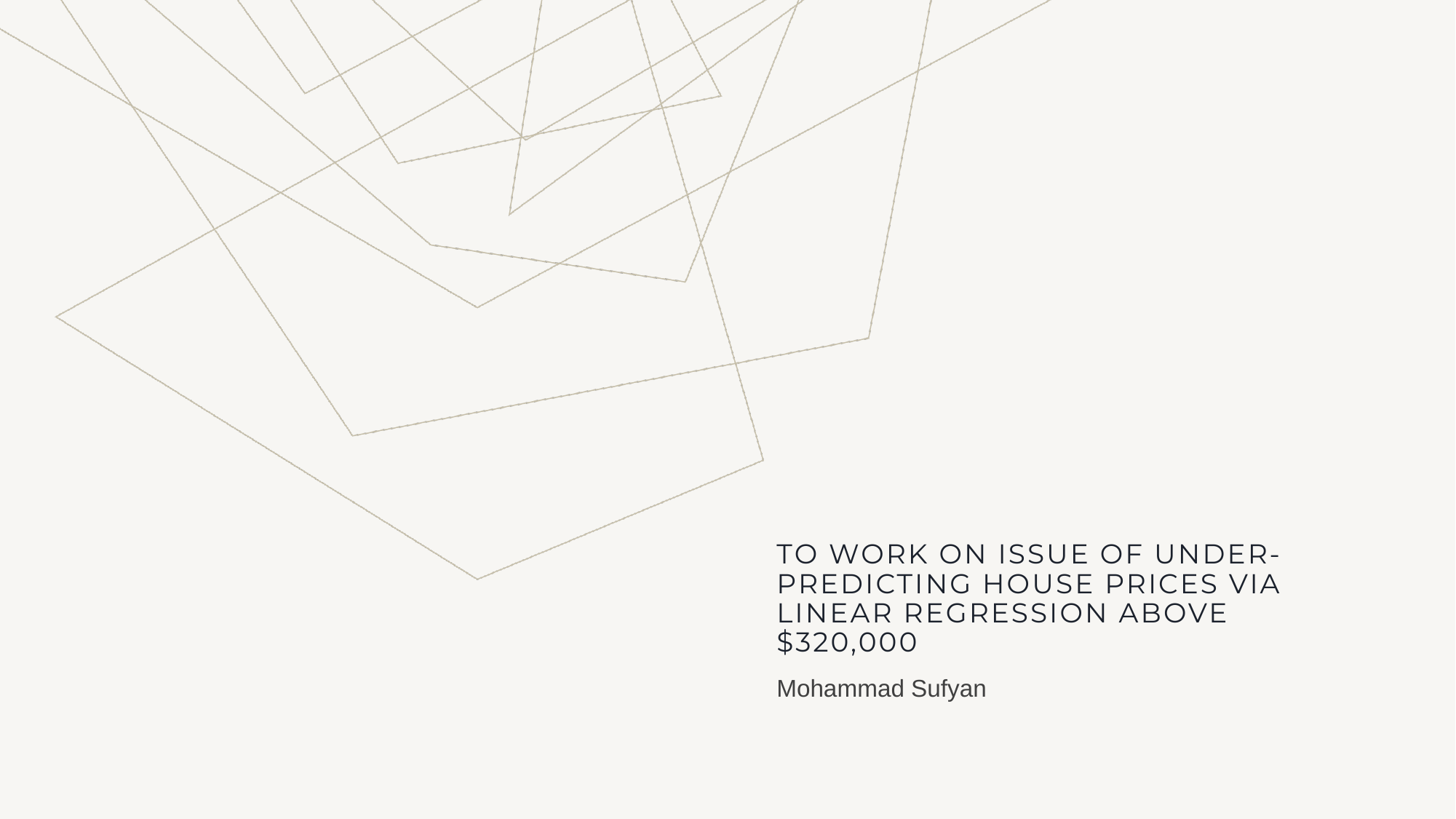

# To work on issue of under-predicting house prices via linear regression above $320,000
Mohammad Sufyan